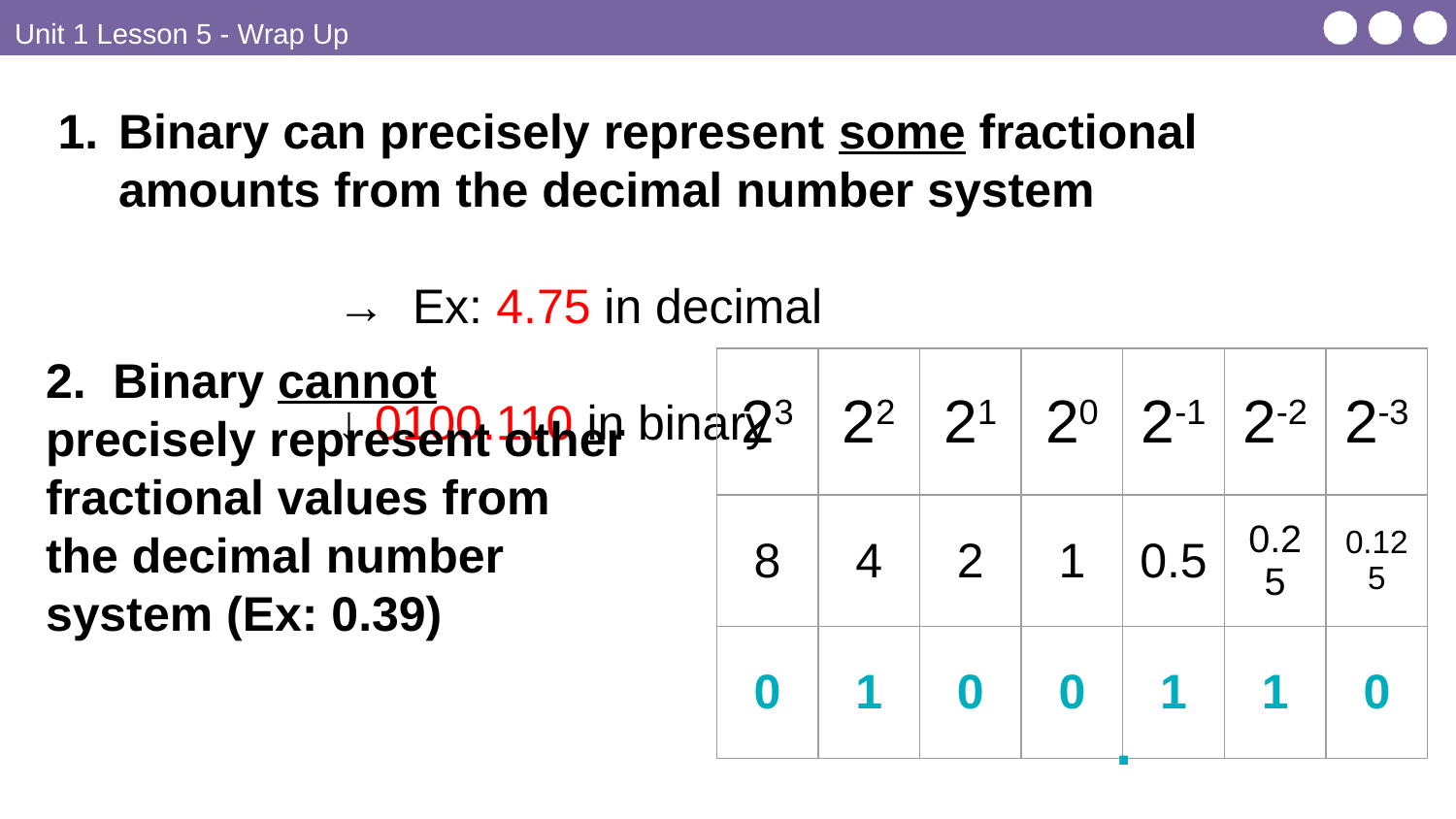

Unit 1 Lesson 5 - Wrap Up
Binary can precisely represent some fractional amounts from the decimal number system
											→  Ex: 4.75 in decimal
											↓ 0100.110 in binary

2.  Binary cannot precisely represent other fractional values from the decimal number system (Ex: 0.39)

| 23 | 22 | 21 | 20 | 2-1 | 2-2 | 2-3 |
| --- | --- | --- | --- | --- | --- | --- |
| 8 | 4 | 2 | 1 | 0.5 | 0.25 | 0.125 |
| 0 | 1 | 0 | 0 | 1 | 1 | 0 |
.